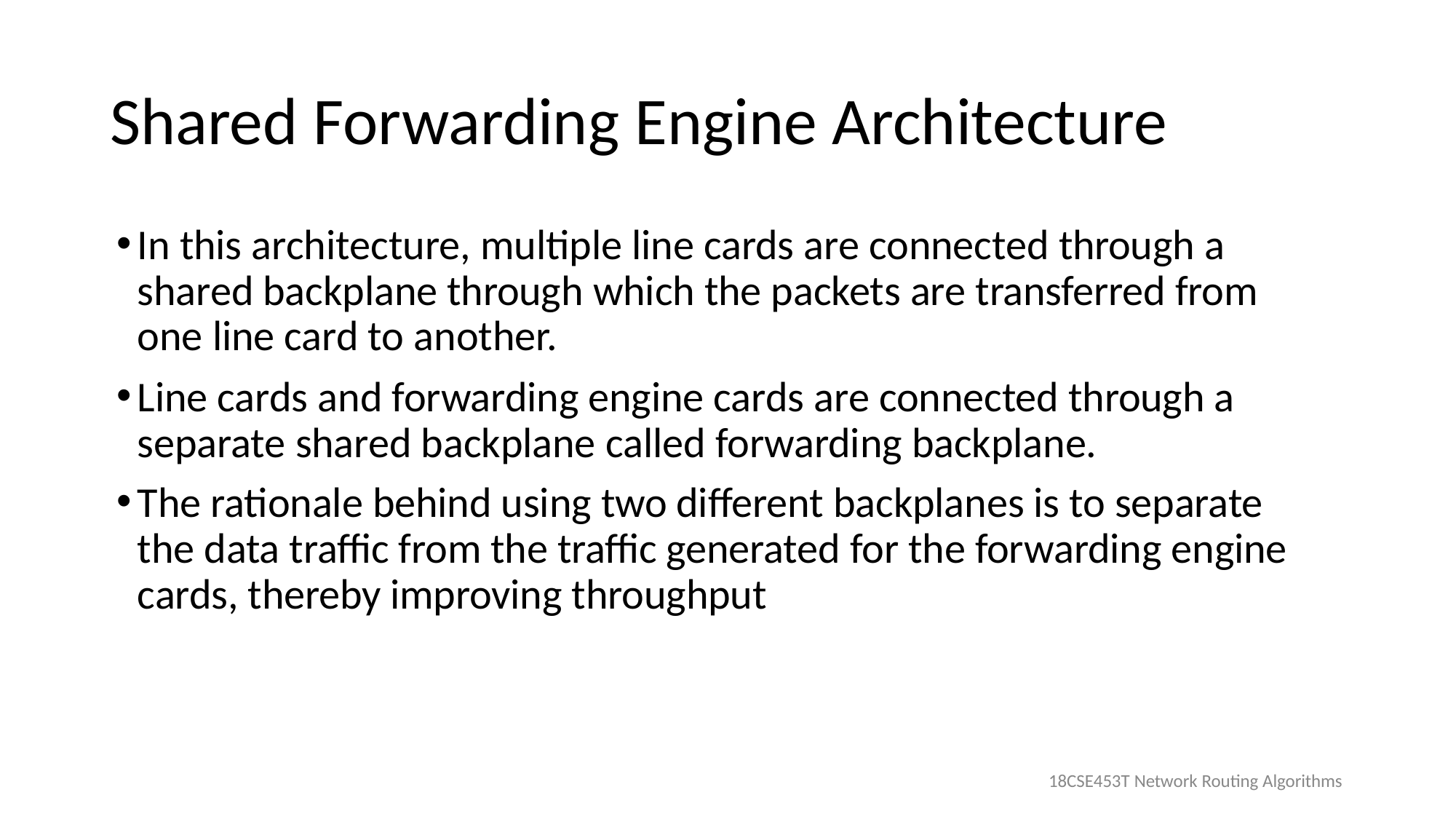

# Shared Forwarding Engine Architecture
In this architecture, multiple line cards are connected through a  shared backplane through which the packets are transferred from  one line card to another.
Line cards and forwarding engine cards are connected through a  separate shared backplane called forwarding backplane.
The rationale behind using two different backplanes is to separate  the data traffic from the traffic generated for the forwarding engine  cards, thereby improving throughput
18CSE453T Network Routing Algorithms